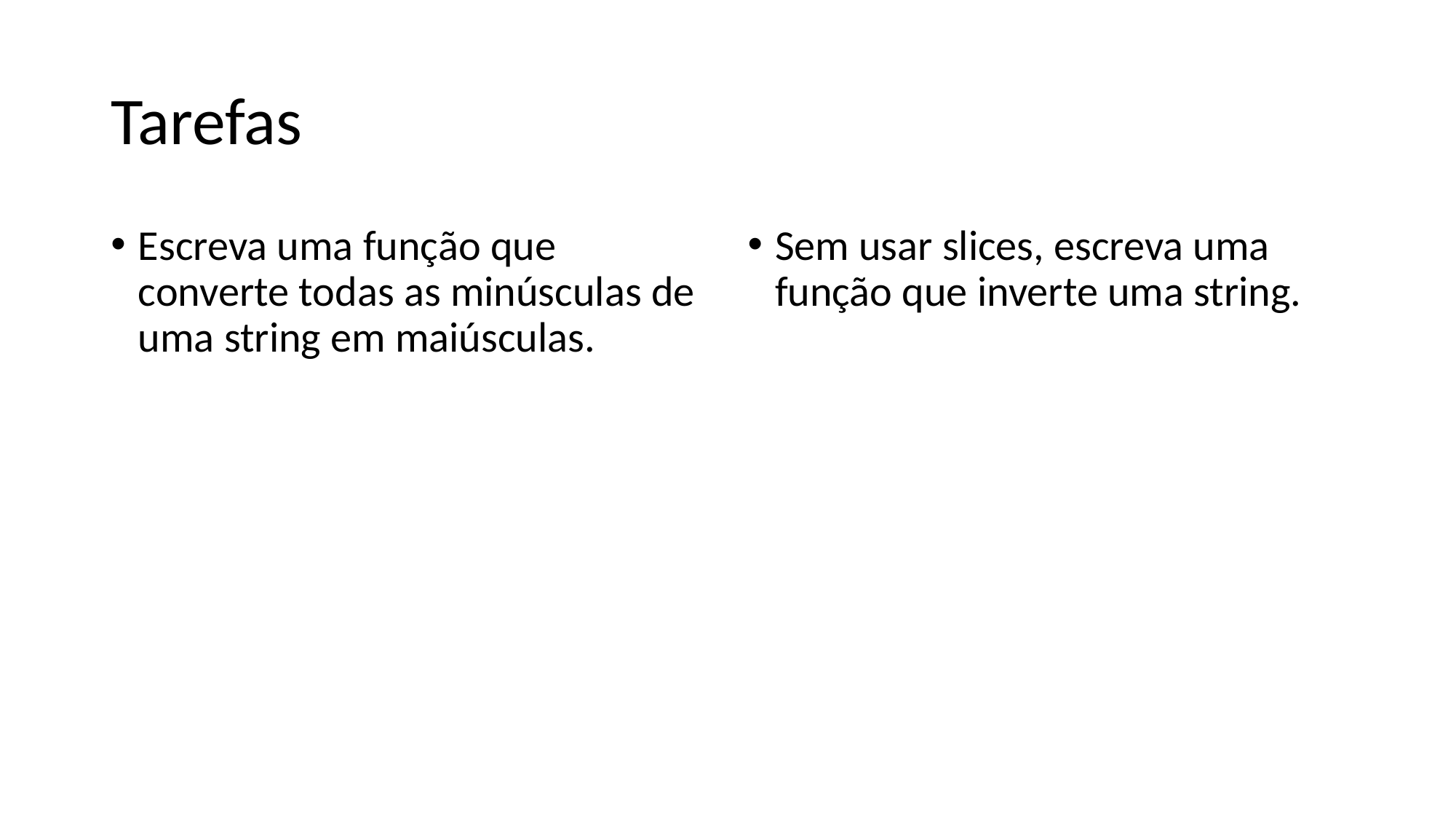

# Tarefas
Escreva uma função que converte todas as minúsculas de uma string em maiúsculas.
Sem usar slices, escreva uma função que inverte uma string.